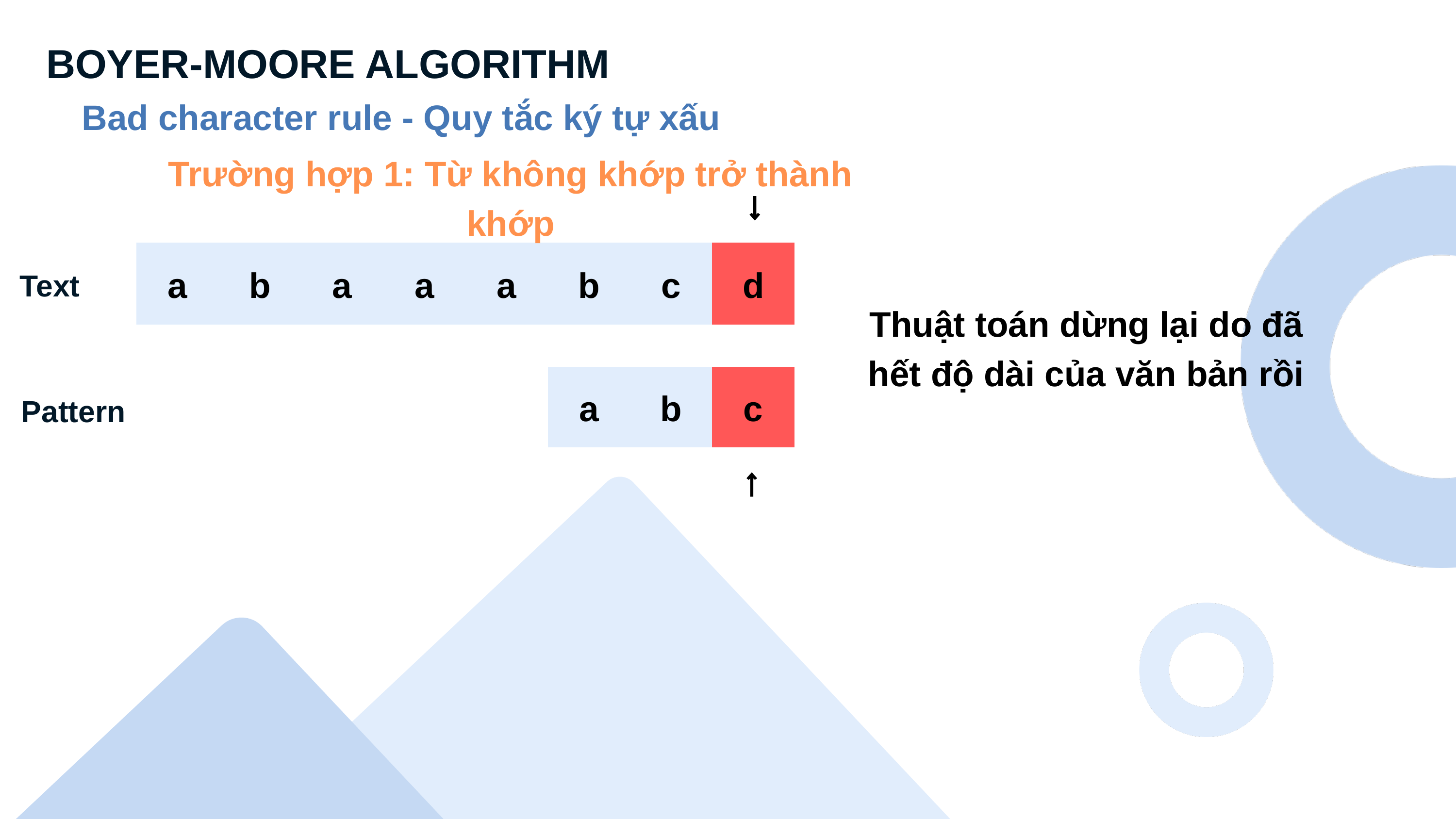

BOYER-MOORE ALGORITHM
Bad character rule - Quy tắc ký tự xấu
Trường hợp 1: Từ không khớp trở thành khớp

a

b

a

a

a

b

c

d
Text
Thuật toán dừng lại do đã hết độ dài của văn bản rồi

a

b

c
Pattern